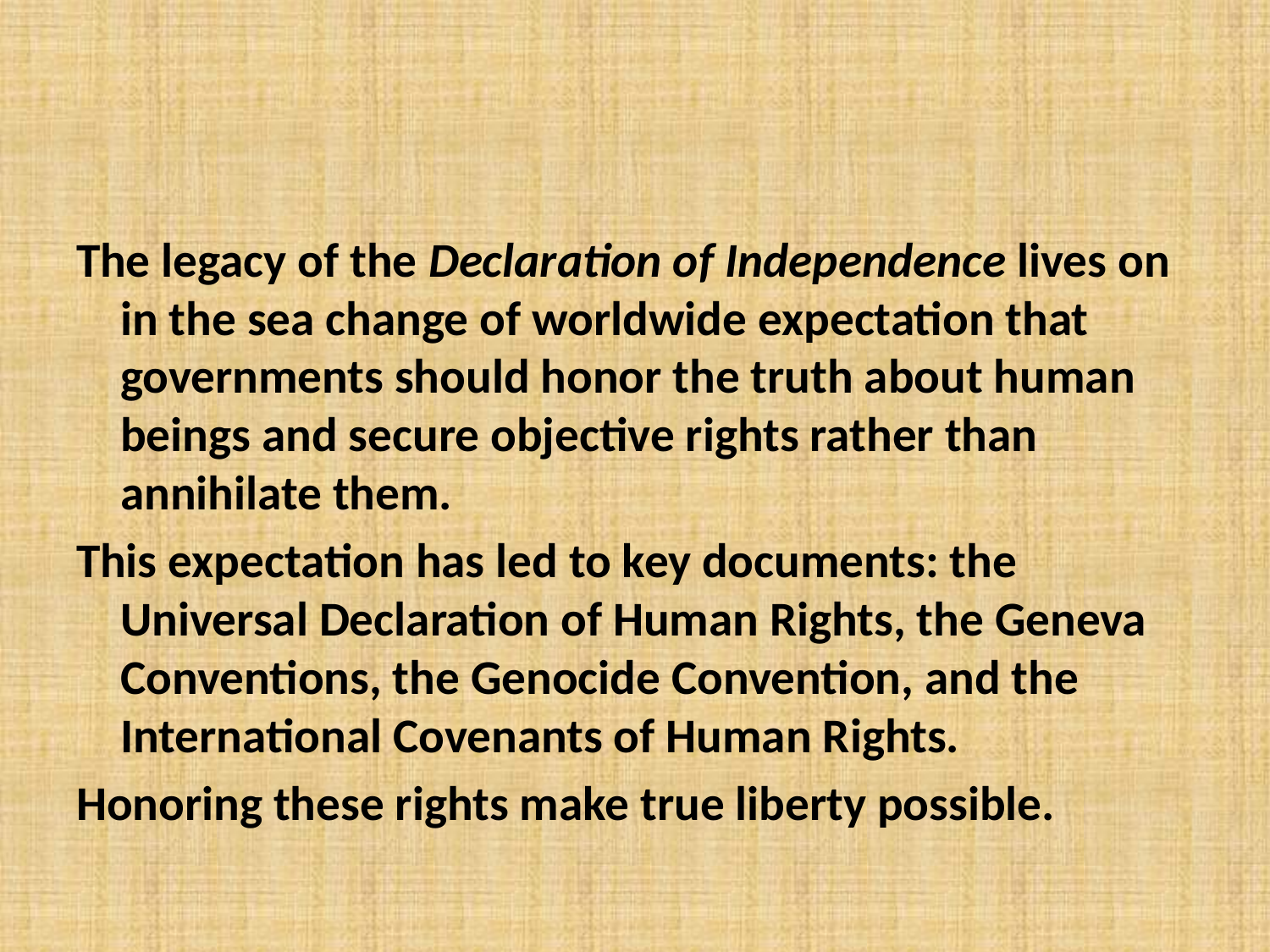

The legacy of the Declaration of Independence lives on in the sea change of worldwide expectation that governments should honor the truth about human beings and secure objective rights rather than annihilate them.
This expectation has led to key documents: the Universal Declaration of Human Rights, the Geneva Conventions, the Genocide Convention, and the International Covenants of Human Rights.
Honoring these rights make true liberty possible.